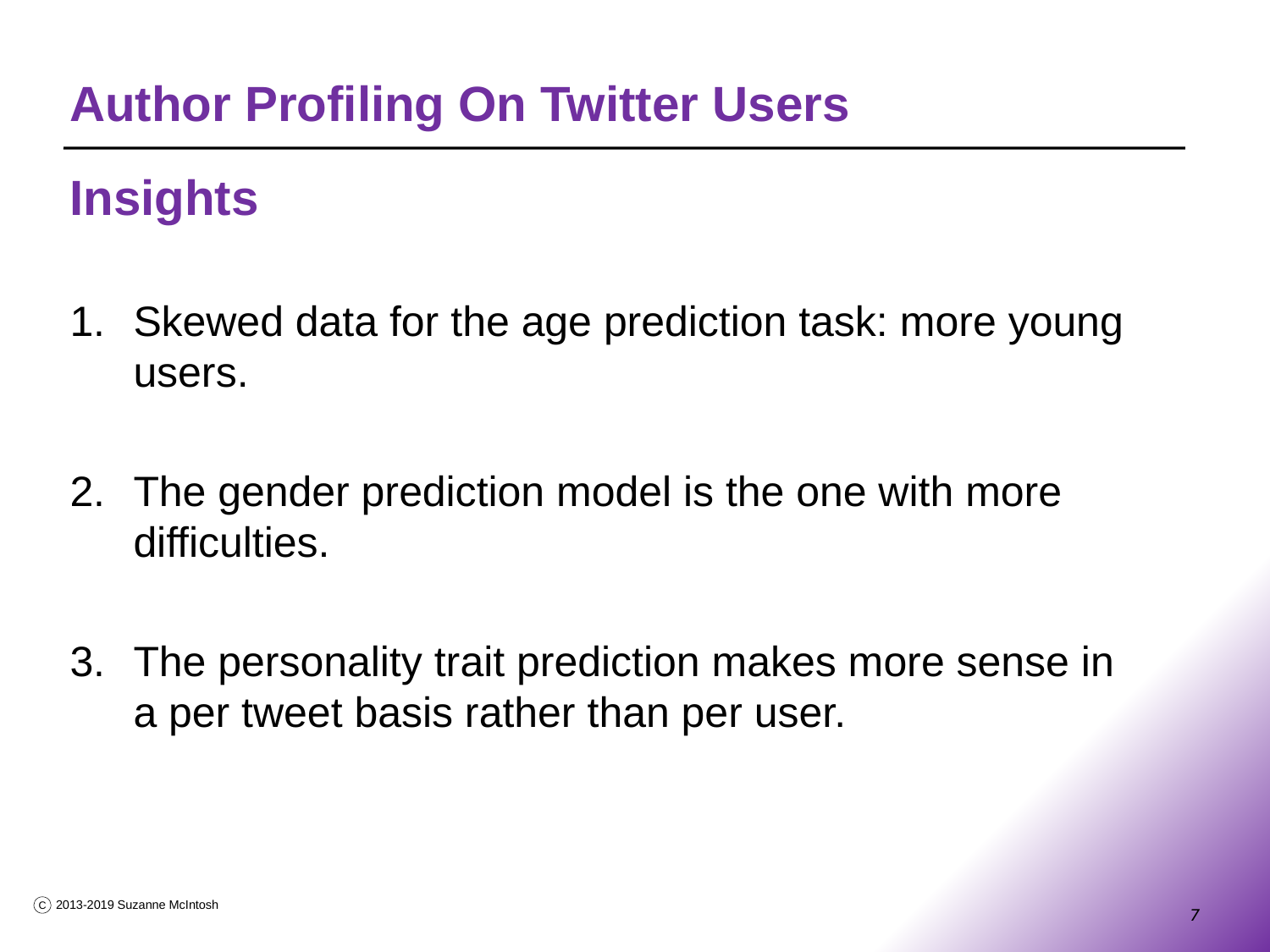

# Author Profiling On Twitter Users

Insights

Skewed data for the age prediction task: more young users.

The gender prediction model is the one with more difficulties.

The personality trait prediction makes more sense in a per tweet basis rather than per user.

7